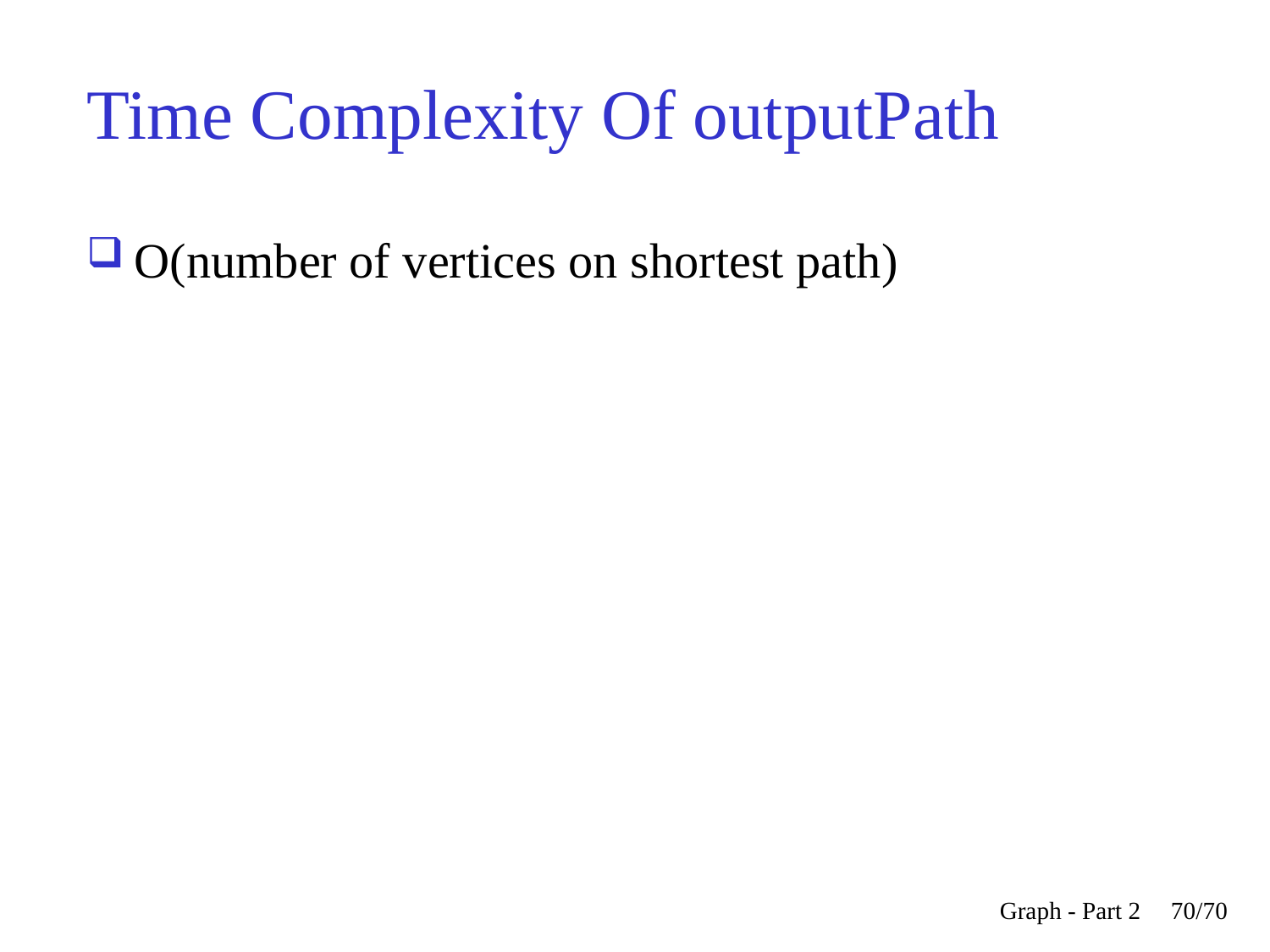

Time Complexity Of outputPath
O(number of vertices on shortest path)
Graph - Part 2
70/70